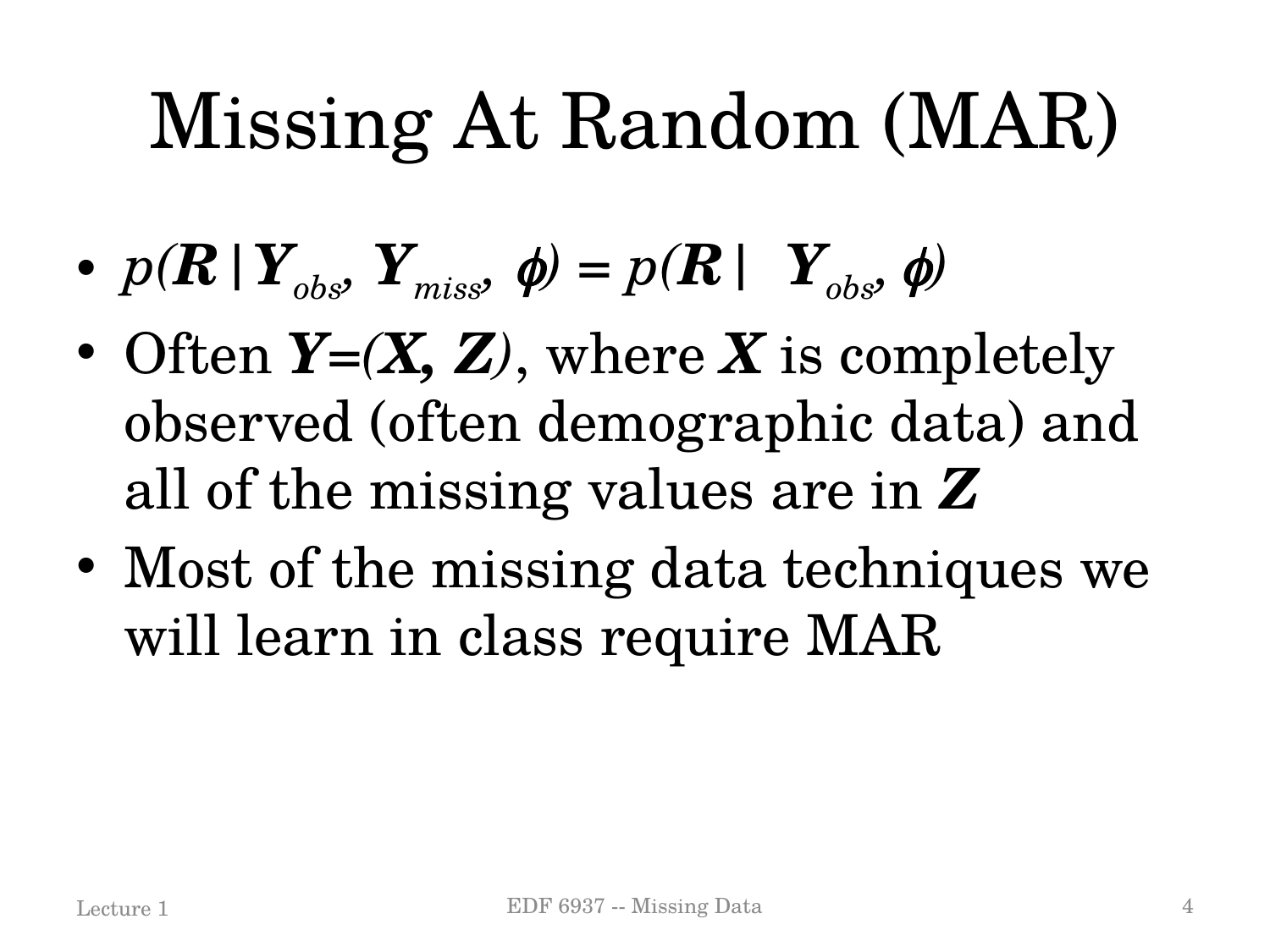

# Missing At Random (MAR)
p(R|Yobs, Ymiss, φ) = p(R| Yobs, φ)
Often Y=(X, Z), where X is completely observed (often demographic data) and all of the missing values are in Z
Most of the missing data techniques we will learn in class require MAR
Lecture 1
EDF 6937 -- Missing Data
4